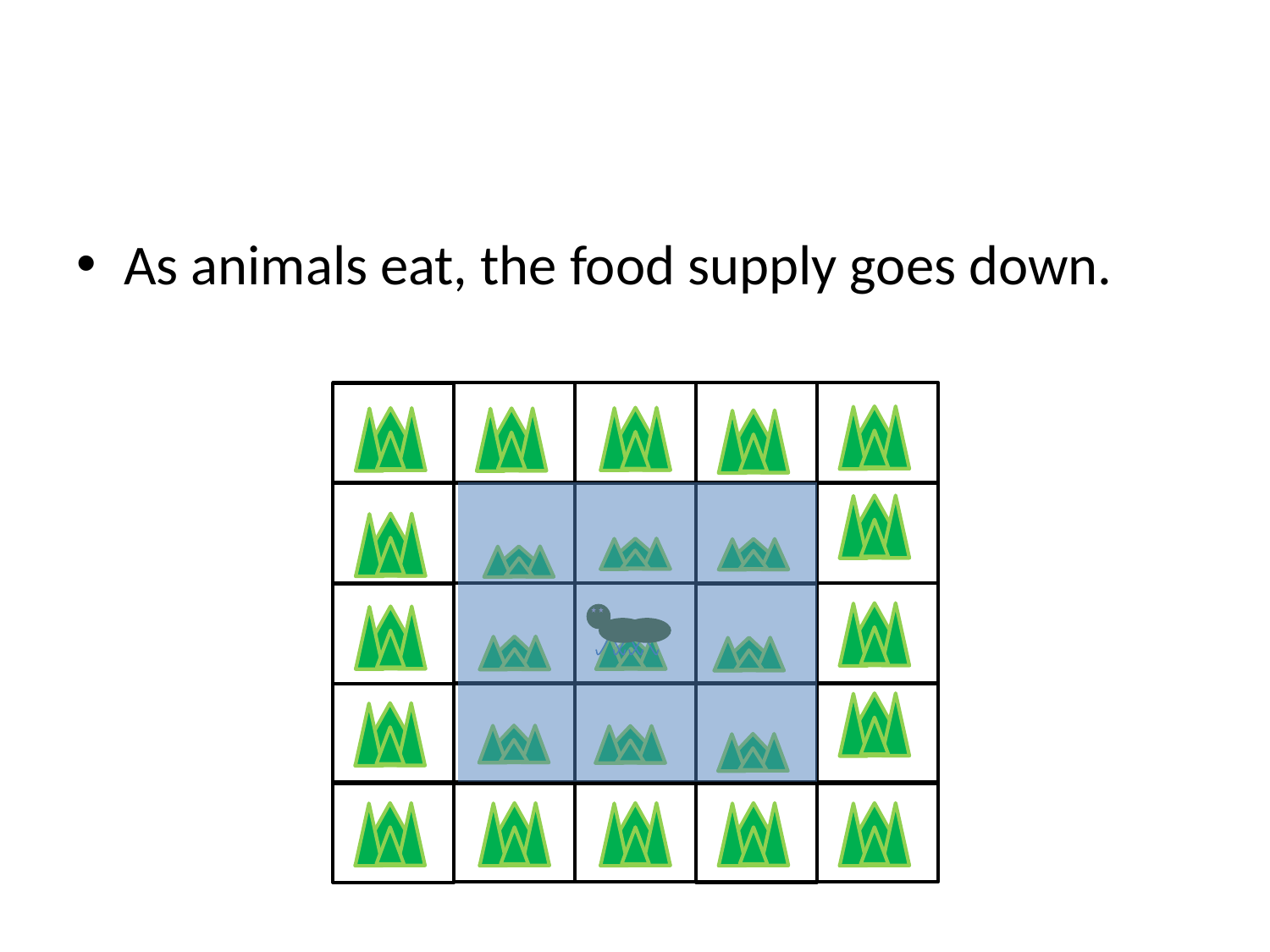

#
As animals eat, the food supply goes down.